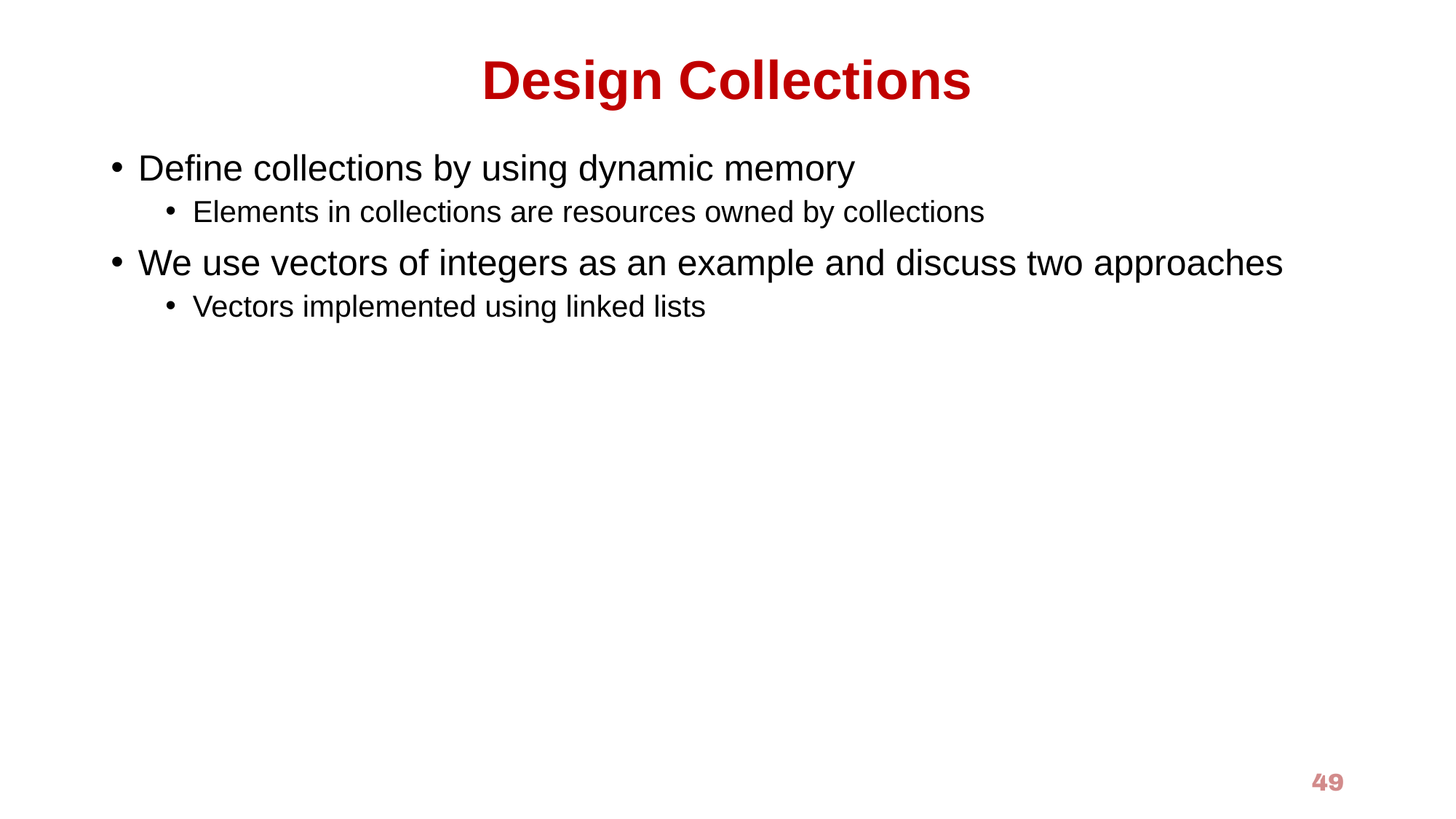

# Design Collections
Define collections by using dynamic memory
Elements in collections are resources owned by collections
We use vectors of integers as an example and discuss two approaches
Vectors implemented using linked lists

49